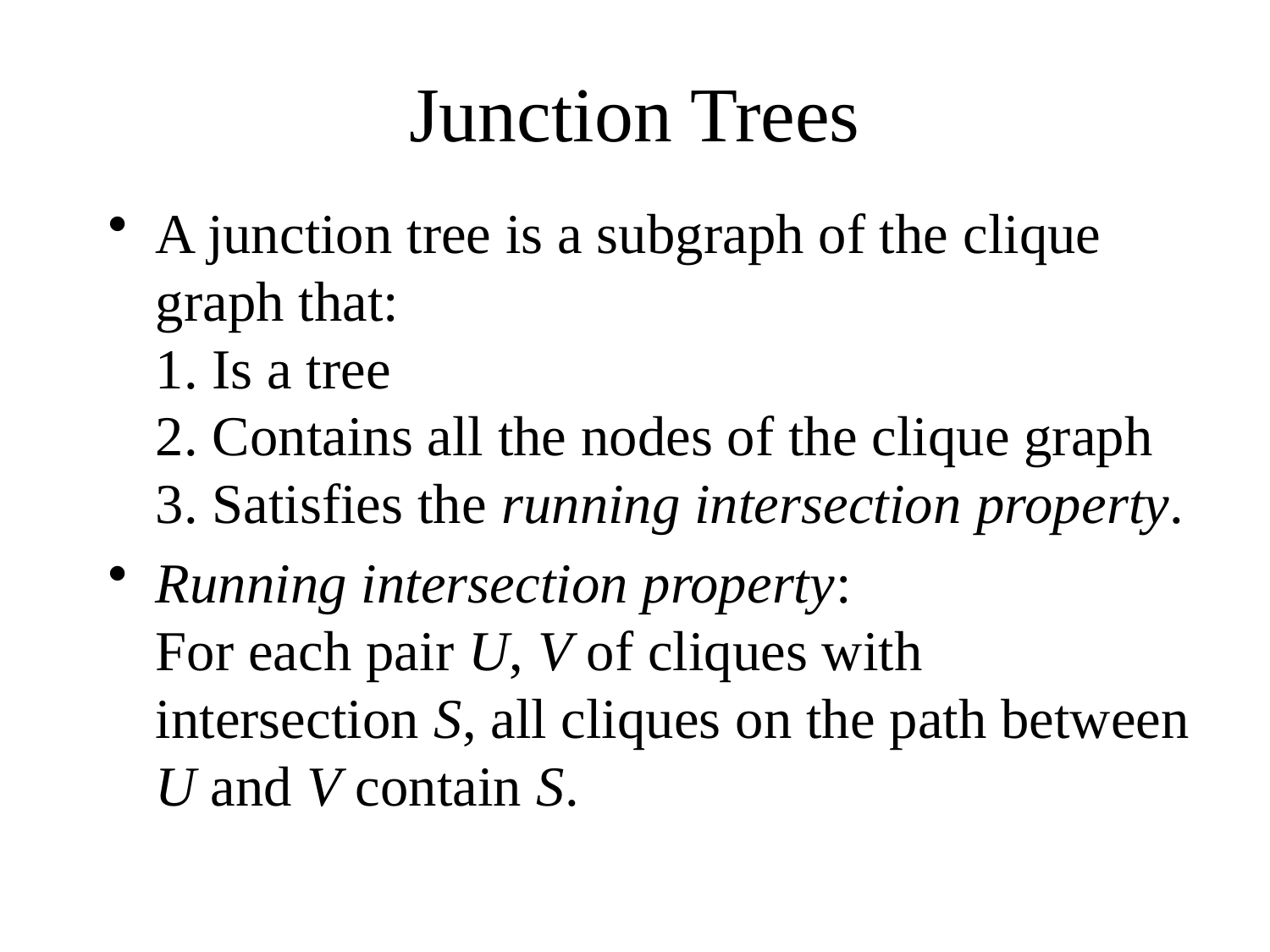

# Junction Trees
A junction tree is a subgraph of the clique graph that:
1. Is a tree
2. Contains all the nodes of the clique graph
3. Satisfies the running intersection property.
Running intersection property:
For each pair U, V of cliques with intersection S, all cliques on the path between U and V contain S.